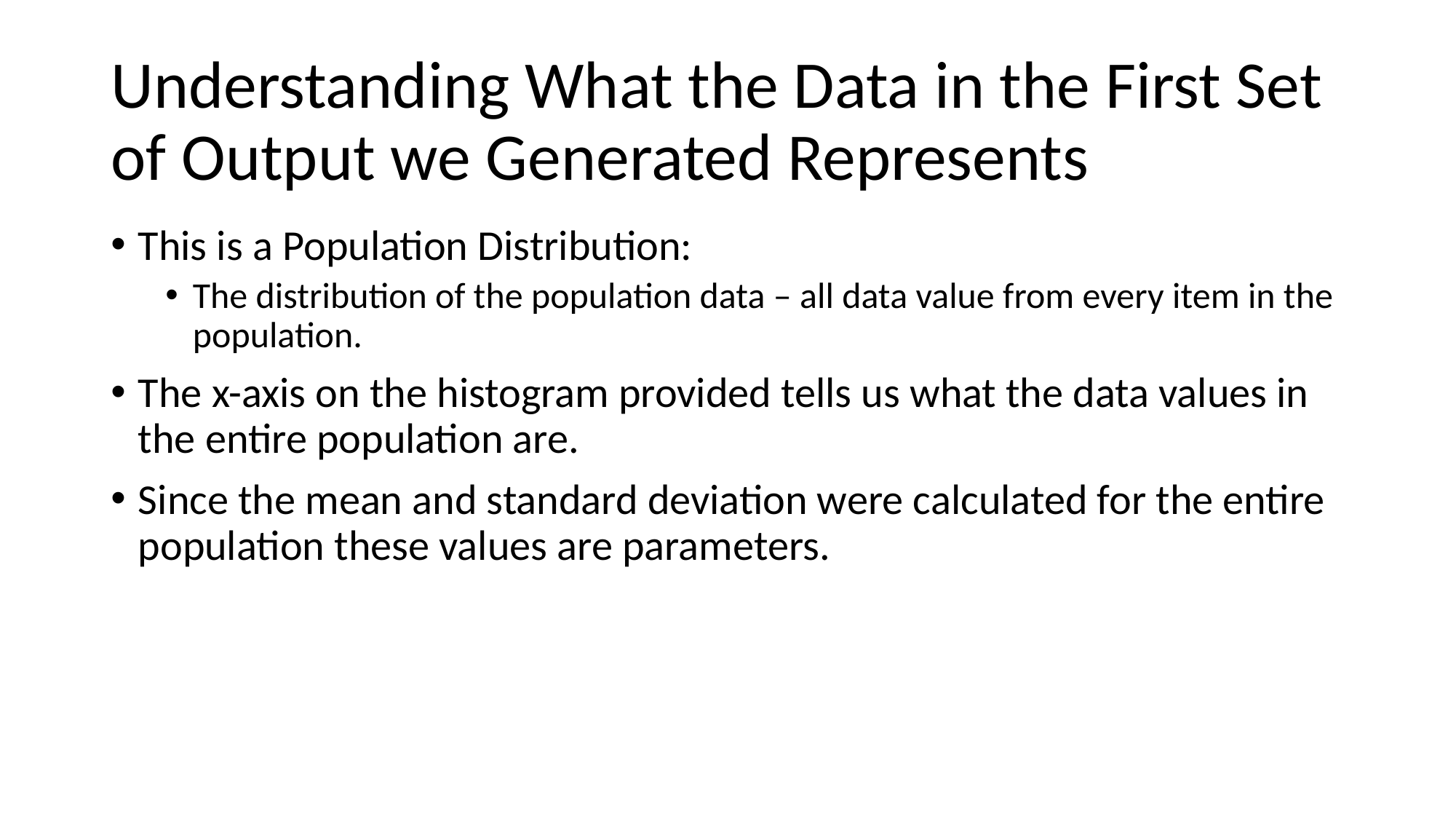

# Understanding What the Data in the First Set of Output we Generated Represents
This is a Population Distribution:
The distribution of the population data – all data value from every item in the population.
The x-axis on the histogram provided tells us what the data values in the entire population are.
Since the mean and standard deviation were calculated for the entire population these values are parameters.